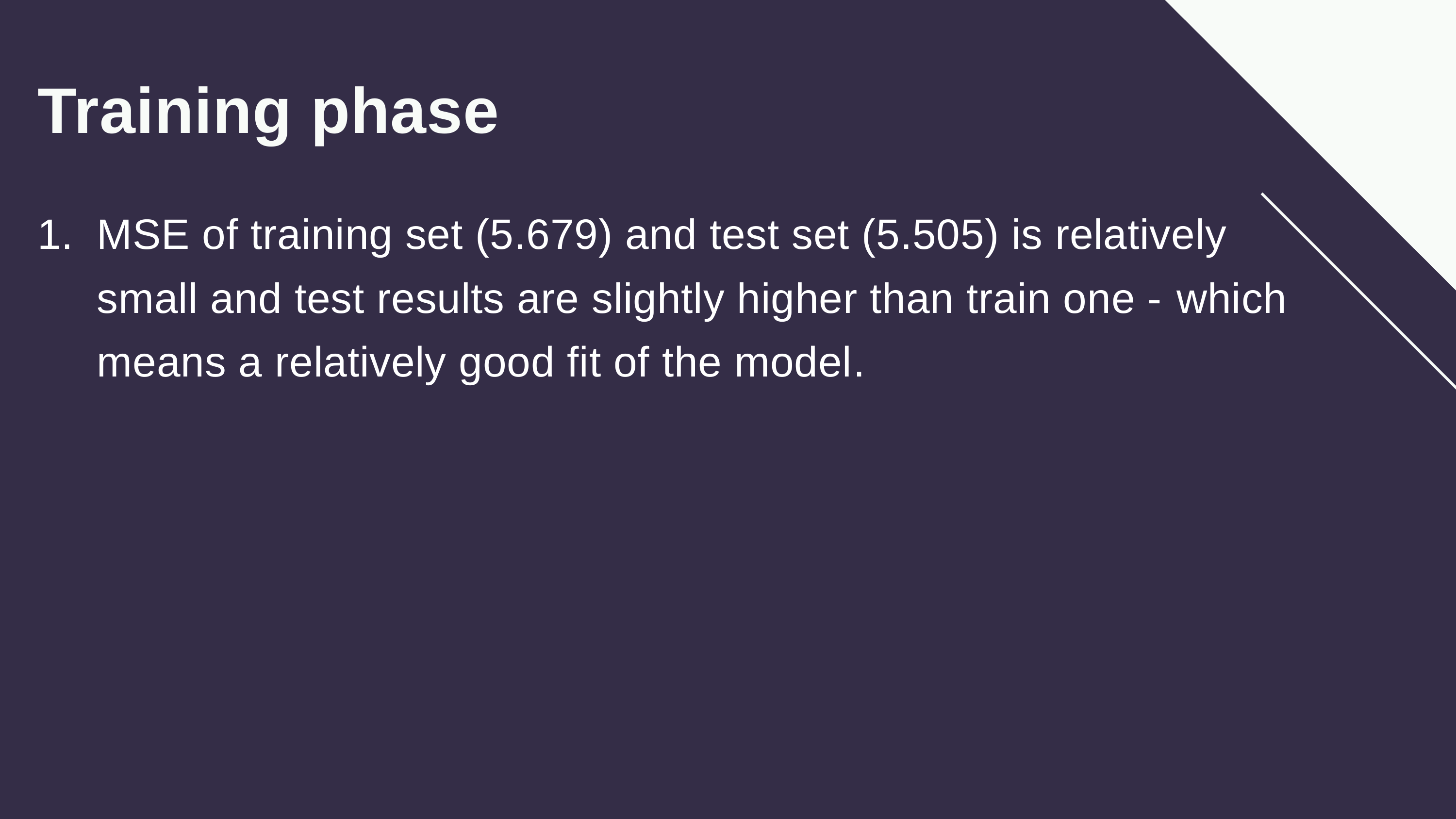

Training phase
MSE of training set (5.679) and test set (5.505) is relatively small and test results are slightly higher than train one - which means a relatively good fit of the model.